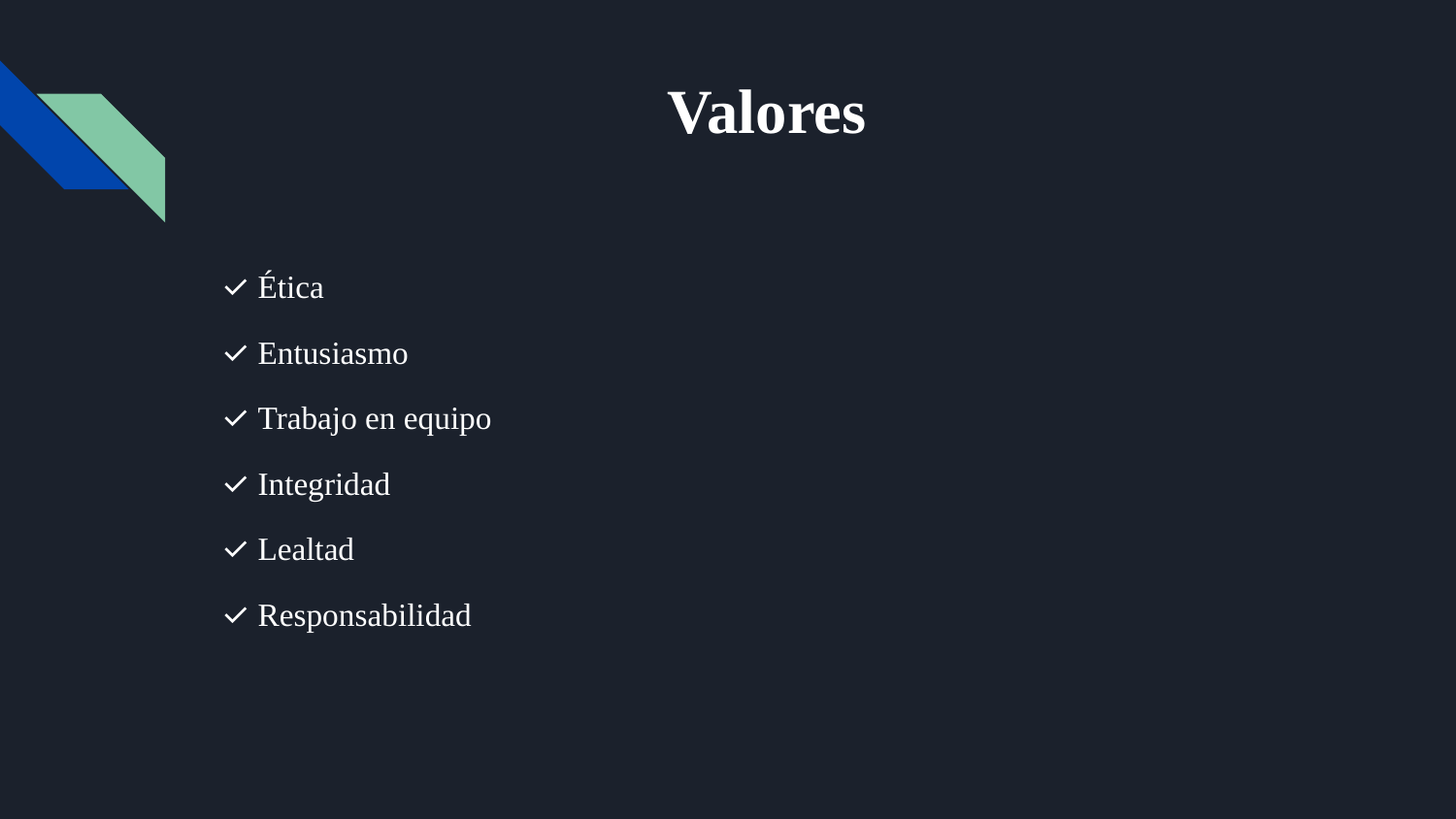

# Valores
✓ Ética
✓ Entusiasmo
✓ Trabajo en equipo
✓ Integridad
✓ Lealtad
✓ Responsabilidad